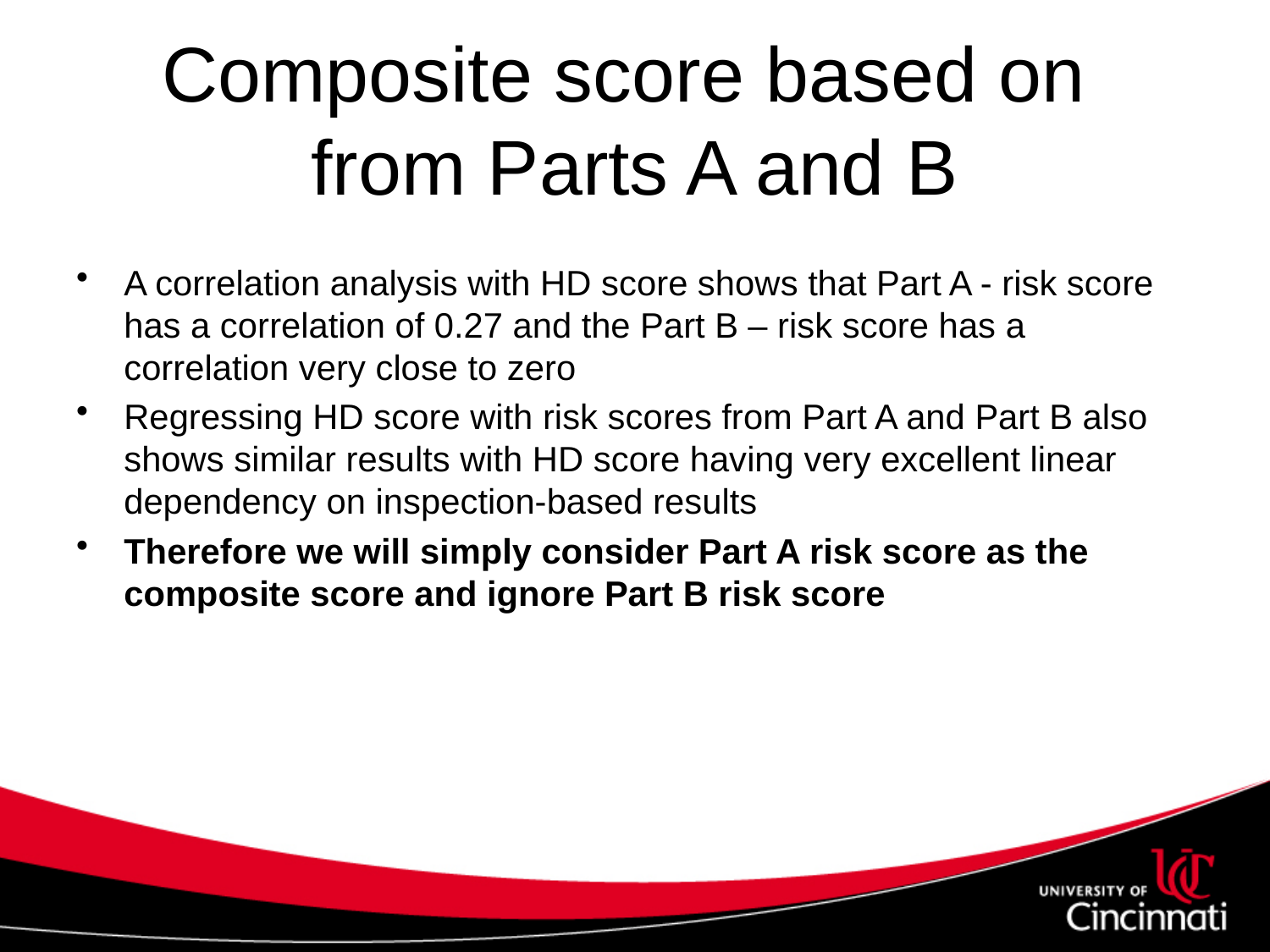

# Composite score based on  from Parts A and B
A correlation analysis with HD score shows that Part A - risk score has a correlation of 0.27 and the Part B – risk score has a correlation very close to zero
Regressing HD score with risk scores from Part A and Part B also shows similar results with HD score having very excellent linear dependency on inspection-based results
Therefore we will simply consider Part A risk score as the composite score and ignore Part B risk score